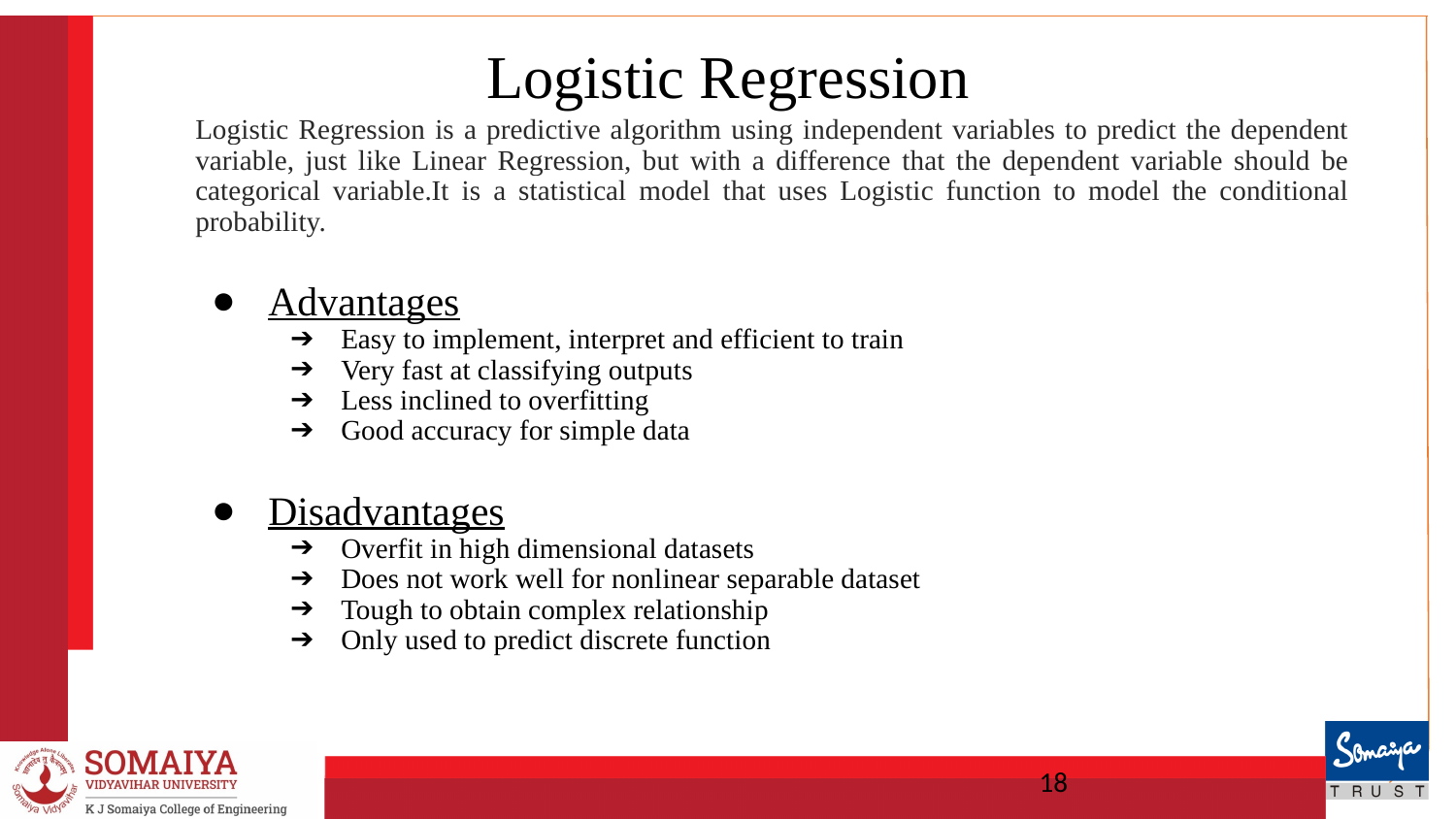

# Logistic Regression
Logistic Regression is a predictive algorithm using independent variables to predict the dependent variable, just like Linear Regression, but with a difference that the dependent variable should be categorical variable.It is a statistical model that uses Logistic function to model the conditional probability.

Advantages
Easy to implement, interpret and efficient to train
Very fast at classifying outputs
Less inclined to overfitting
Good accuracy for simple data

Disadvantages
Overfit in high dimensional datasets
Does not work well for nonlinear separable dataset
Tough to obtain complex relationship
Only used to predict discrete function
18